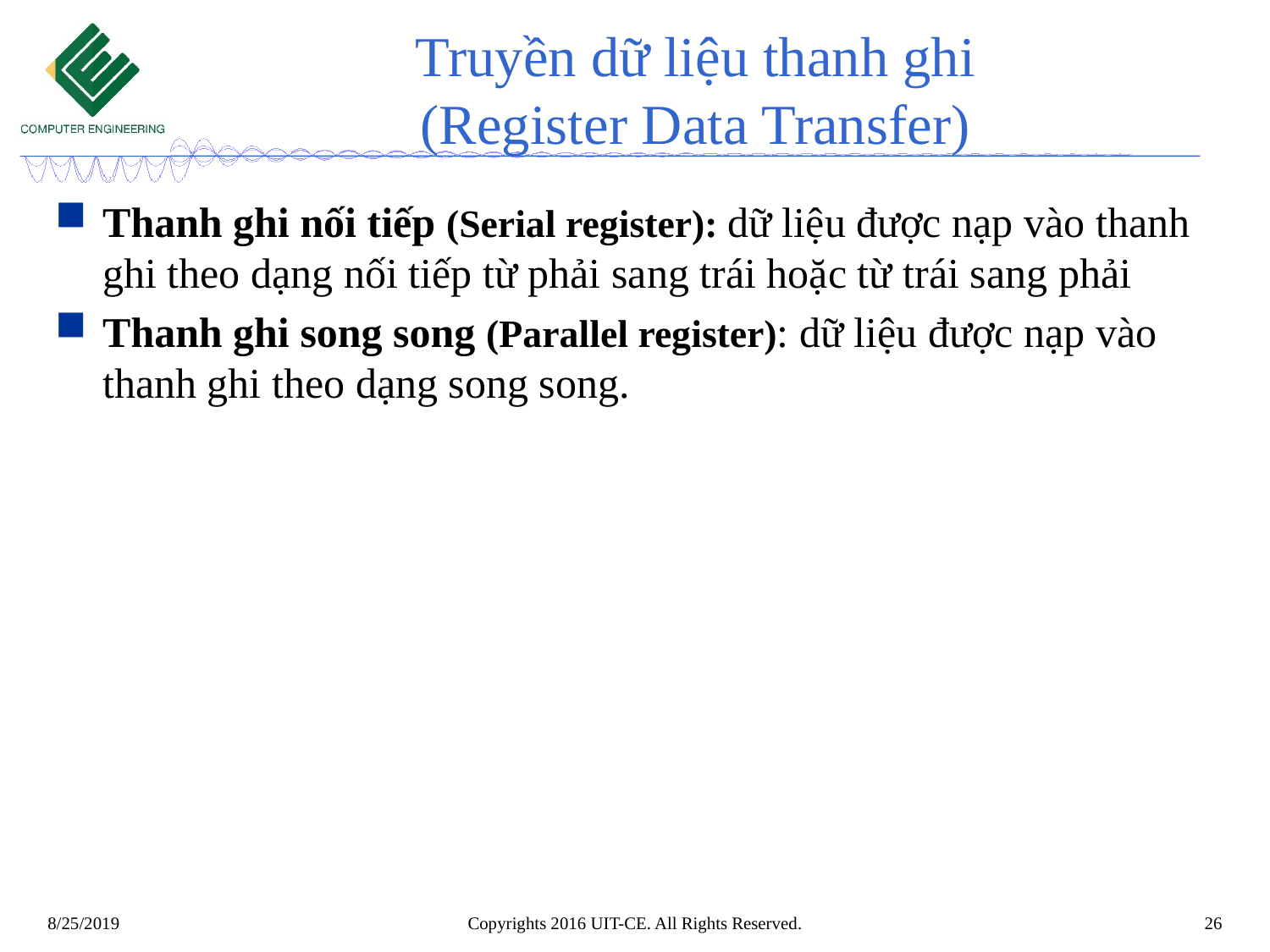

# Truyền dữ liệu thanh ghi (Register Data Transfer)
Thanh ghi nối tiếp (Serial register): dữ liệu được nạp vào thanh ghi theo dạng nối tiếp từ phải sang trái hoặc từ trái sang phải
Thanh ghi song song (Parallel register): dữ liệu được nạp vào thanh ghi theo dạng song song.
Copyrights 2016 UIT-CE. All Rights Reserved.
26
8/25/2019